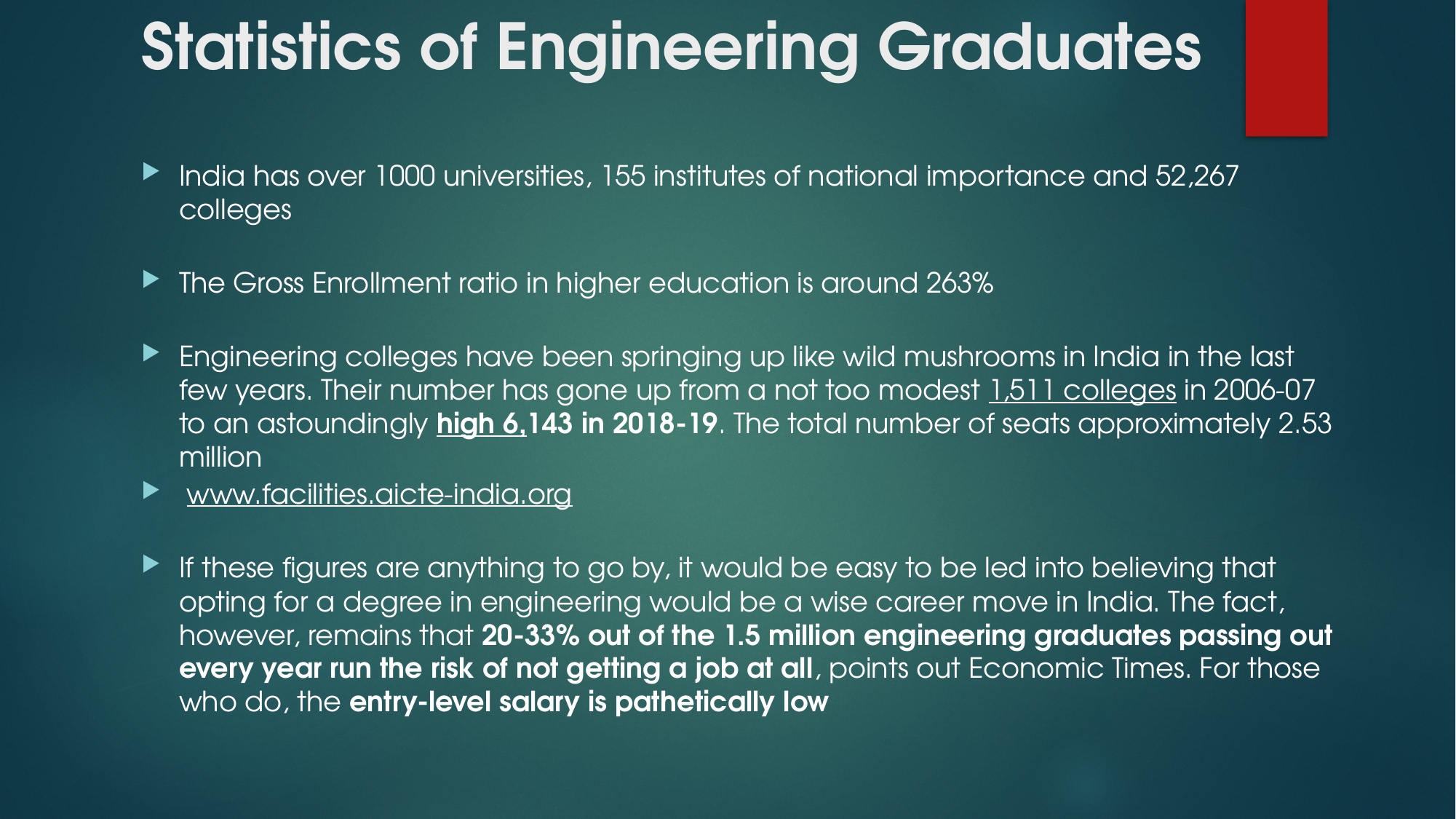

# Statistics of Engineering Graduates
India has over 1000 universities, 155 institutes of national importance and 52,267 colleges

The Gross Enrollment ratio in higher education is around 263%

Engineering colleges have been springing up like wild mushrooms in India in the last few years. Their number has gone up from a not too modest 1,511 colleges in 2006-07 to an astoundingly high 6,143 in 2018-19. The total number of seats approximately 2.53 million
 www.facilities.aicte-india.org

If these figures are anything to go by, it would be easy to be led into believing that opting for a degree in engineering would be a wise career move in India. The fact, however, remains that 20-33% out of the 1.5 million engineering graduates passing out every year run the risk of not getting a job at all, points out Economic Times. For those who do, the entry-level salary is pathetically low